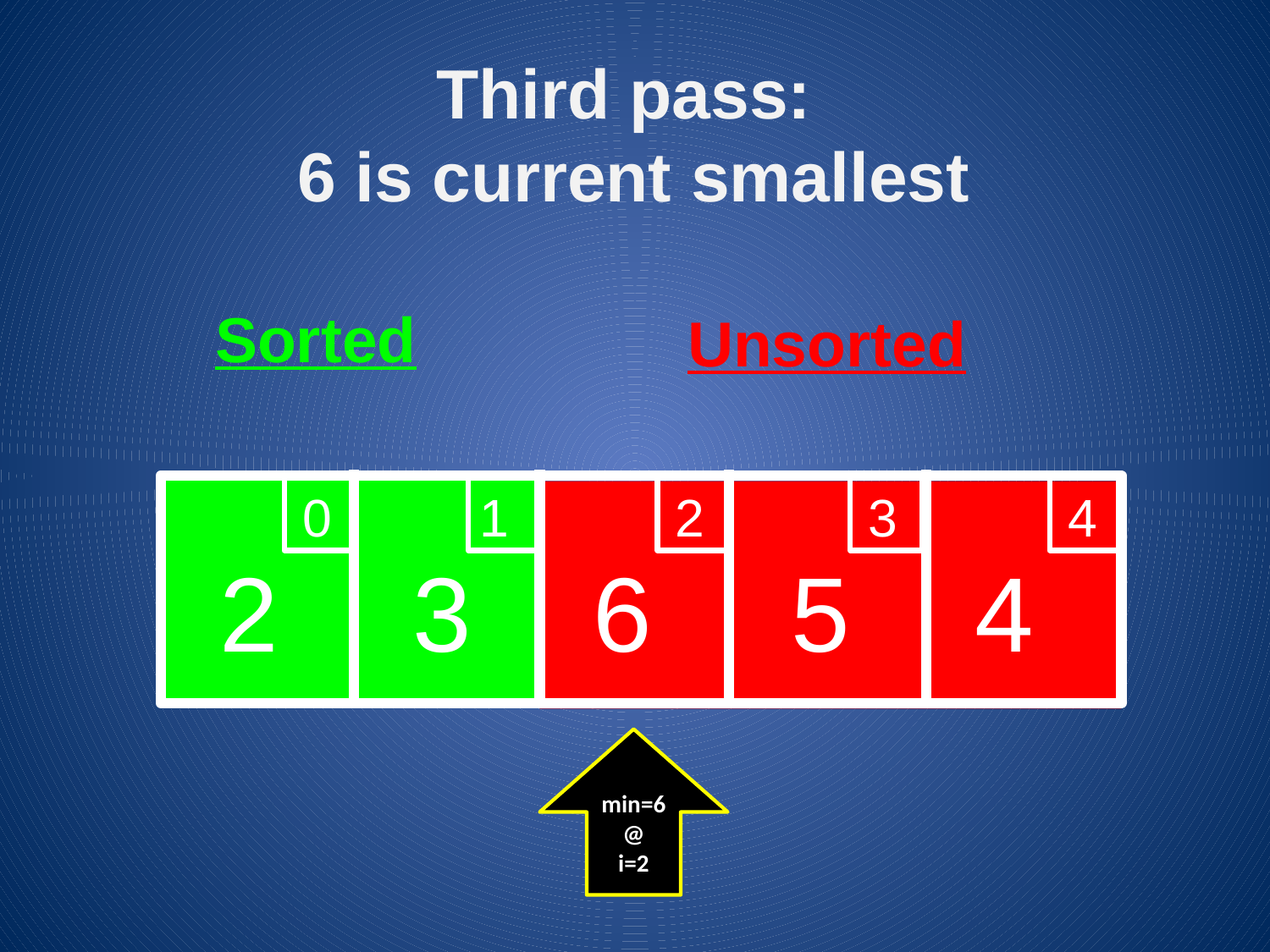

Third pass:
6 is current smallest

Unsorted
Sorted
0
1
2

3

4

2
3
6
5
4
min=6
@
i=2